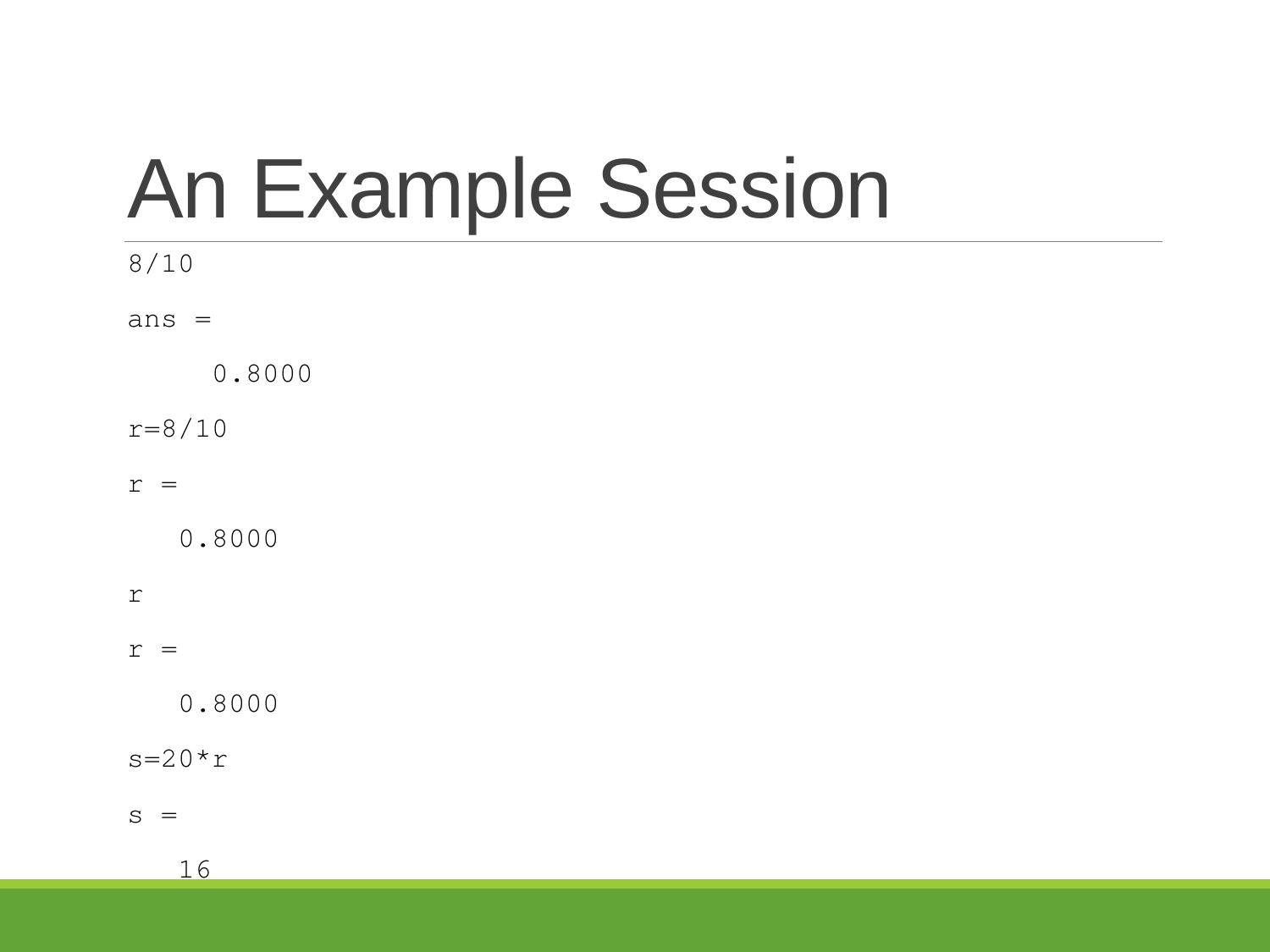

# An Example Session
8/10
ans =
     0.8000
r=8/10
r =
   0.8000
r
r =
   0.8000
s=20*r
s =
   16